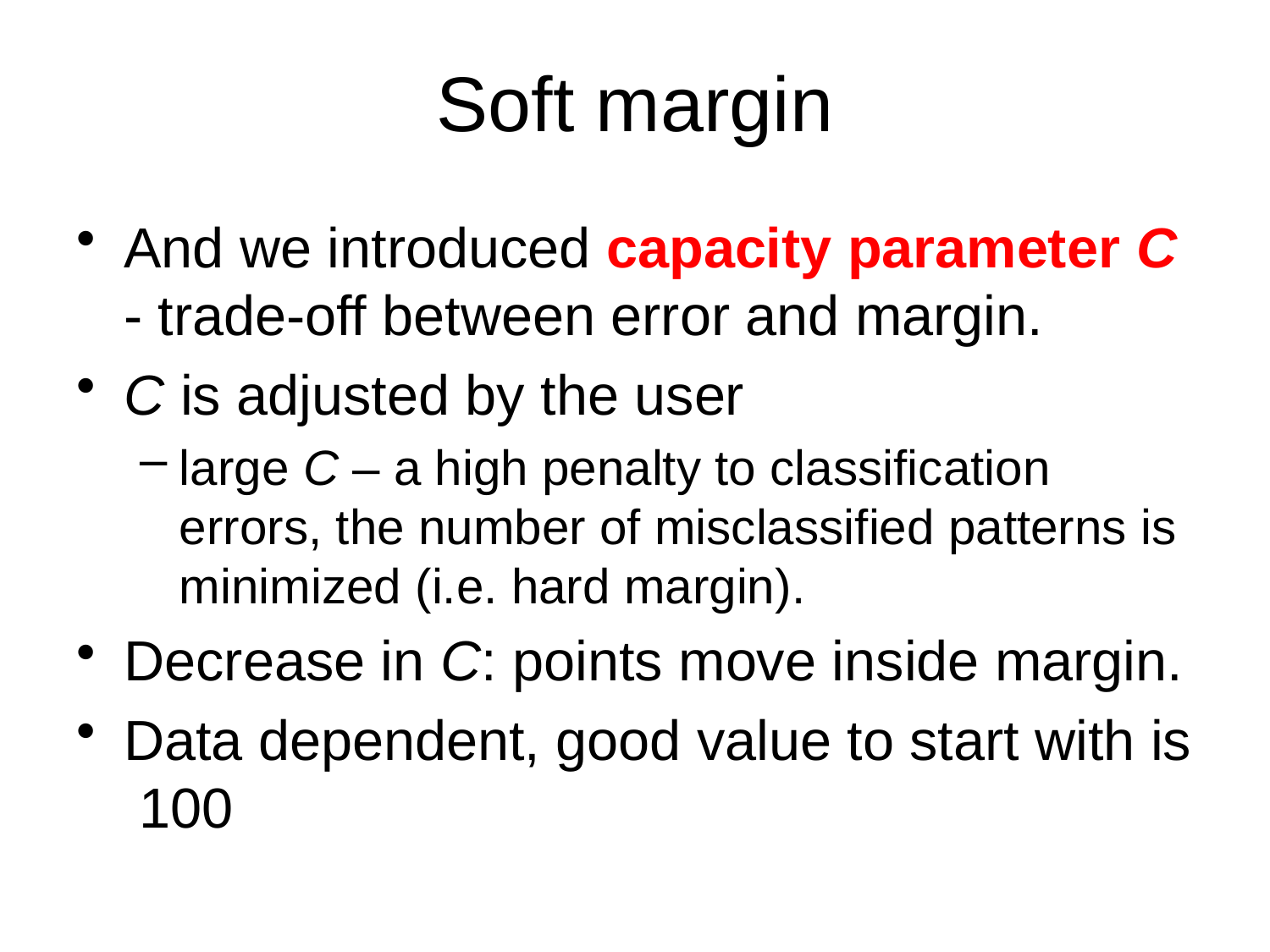

# Soft margin
And we introduced capacity parameter C - trade-off between error and margin.
C is adjusted by the user
large C – a high penalty to classification errors, the number of misclassified patterns is minimized (i.e. hard margin).
Decrease in C: points move inside margin.
Data dependent, good value to start with is  100